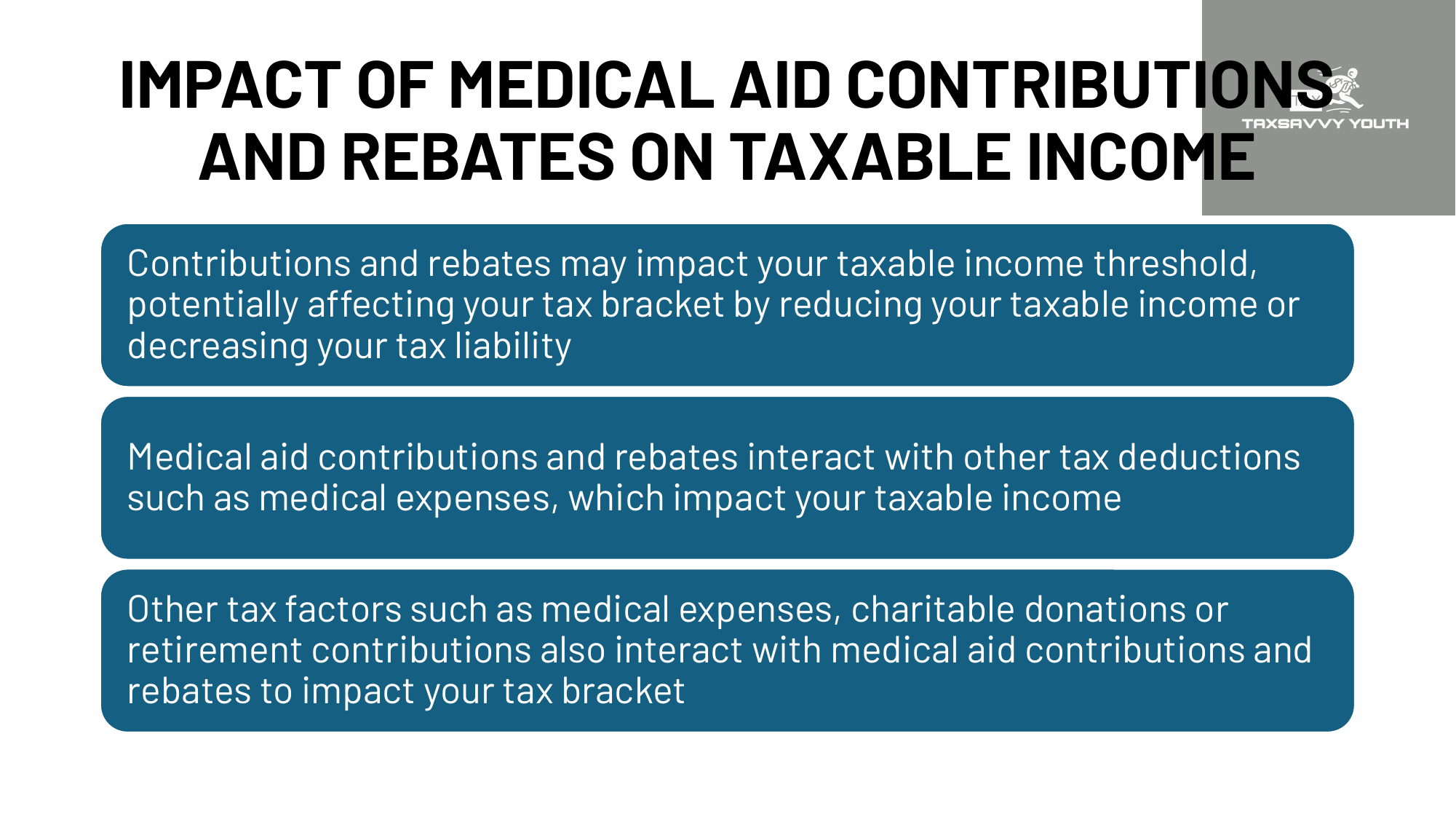

# IMPACT OF MEDICAL AID CONTRIBUTIONS AND REBATES ON TAXABLE INCOME
Contributions and rebates may impact your taxable income threshold, potentially affecting your tax bracket by reducing your taxable income or decreasing your tax liability
Medical aid contributions and rebates interact with other tax deductions such as medical expenses, which impact your taxable income
Other tax factors such as medical expenses, charitable donations or retirement contributions also interact with medical aid contributions and rebates to impact your tax bracket